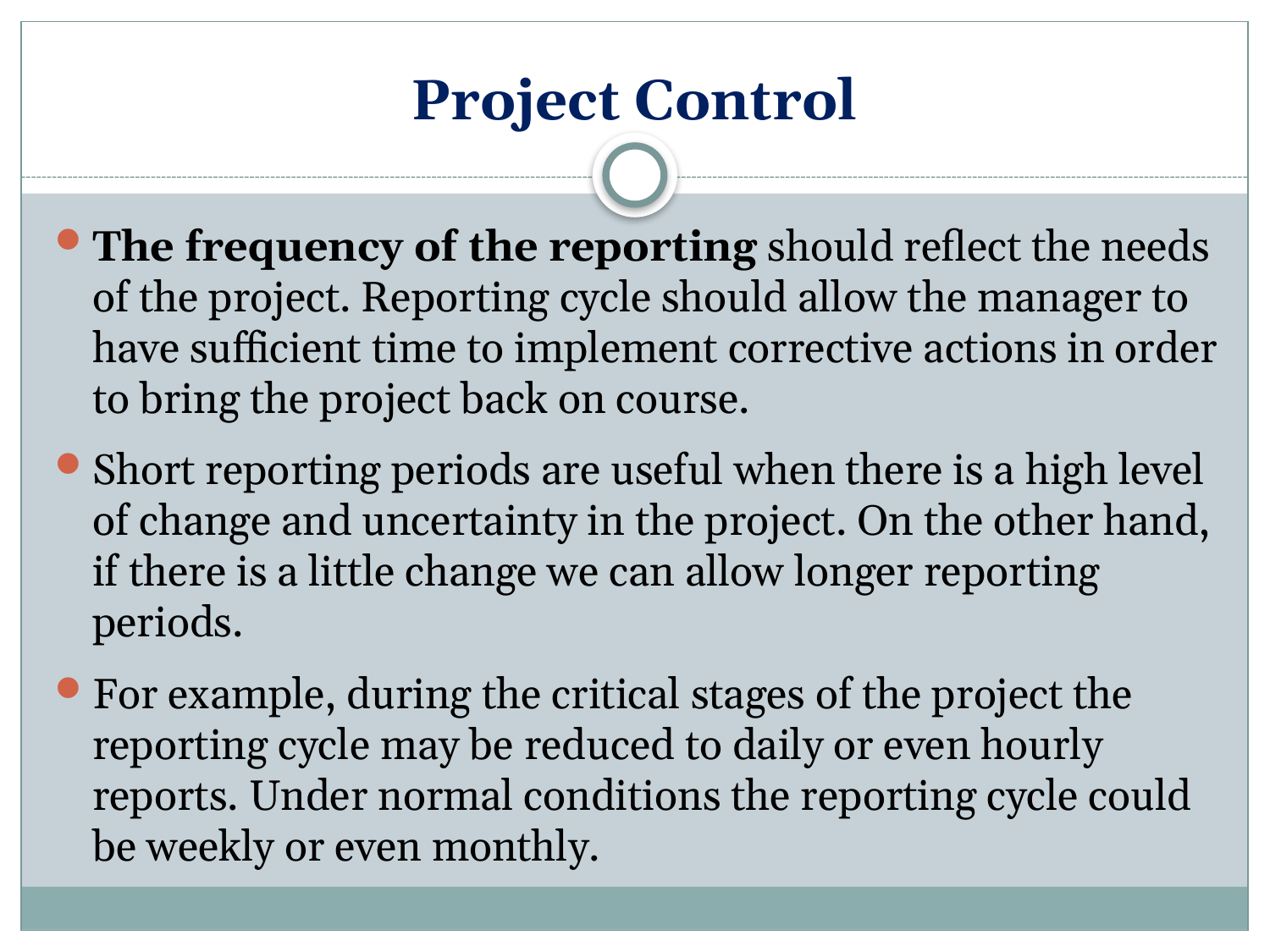

# Project Control
The frequency of the reporting should reflect the needs of the project. Reporting cycle should allow the manager to have sufficient time to implement corrective actions in order to bring the project back on course.
Short reporting periods are useful when there is a high level of change and uncertainty in the project. On the other hand, if there is a little change we can allow longer reporting periods.
For example, during the critical stages of the project the reporting cycle may be reduced to daily or even hourly reports. Under normal conditions the reporting cycle could be weekly or even monthly.